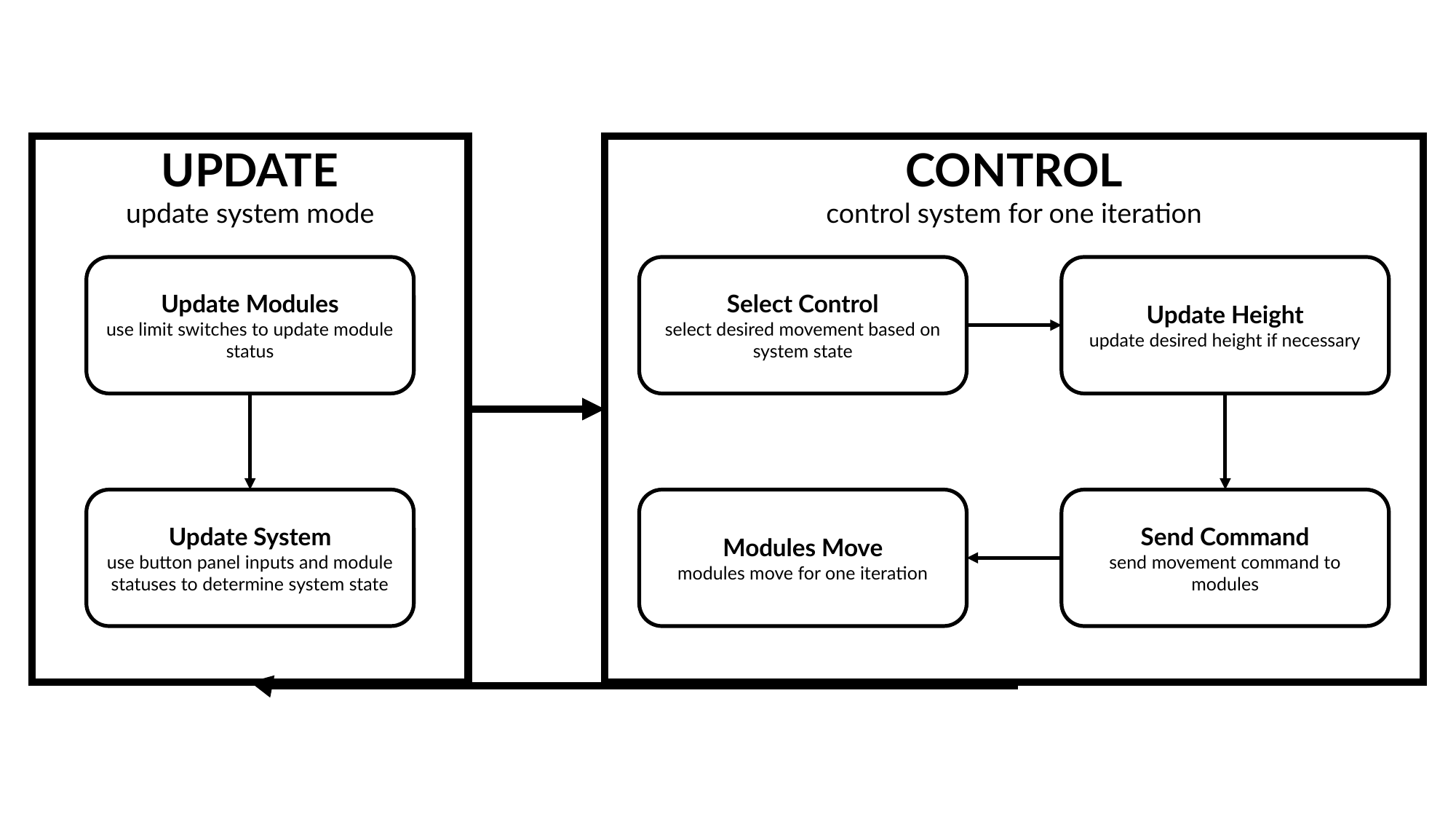

UPDATE
update system mode
Update Modules
use limit switches to update module status
Update System
use button panel inputs and module statuses to determine system state
CONTROL
control system for one iteration
Select Control
select desired movement based on system state
Update Height
update desired height if necessary
Modules Move
modules move for one iteration
Send Command
send movement command to modules